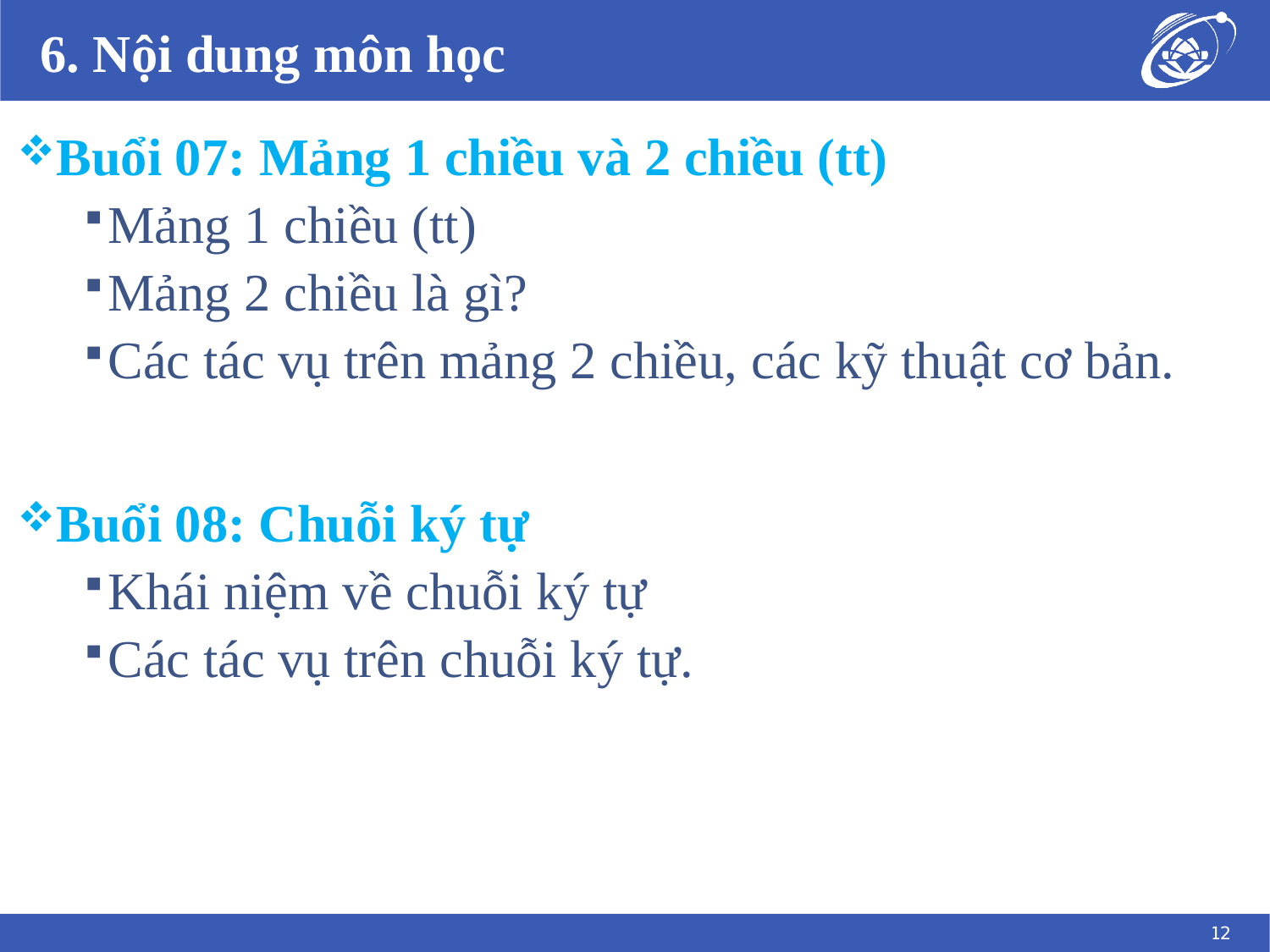

# 6. Nội dung môn học
Buổi 07: Mảng 1 chiều và 2 chiều (tt)
Mảng 1 chiều (tt)
Mảng 2 chiều là gì?
Các tác vụ trên mảng 2 chiều, các kỹ thuật cơ bản.

Buổi 08: Chuỗi ký tự
Khái niệm về chuỗi ký tự
Các tác vụ trên chuỗi ký tự.

12